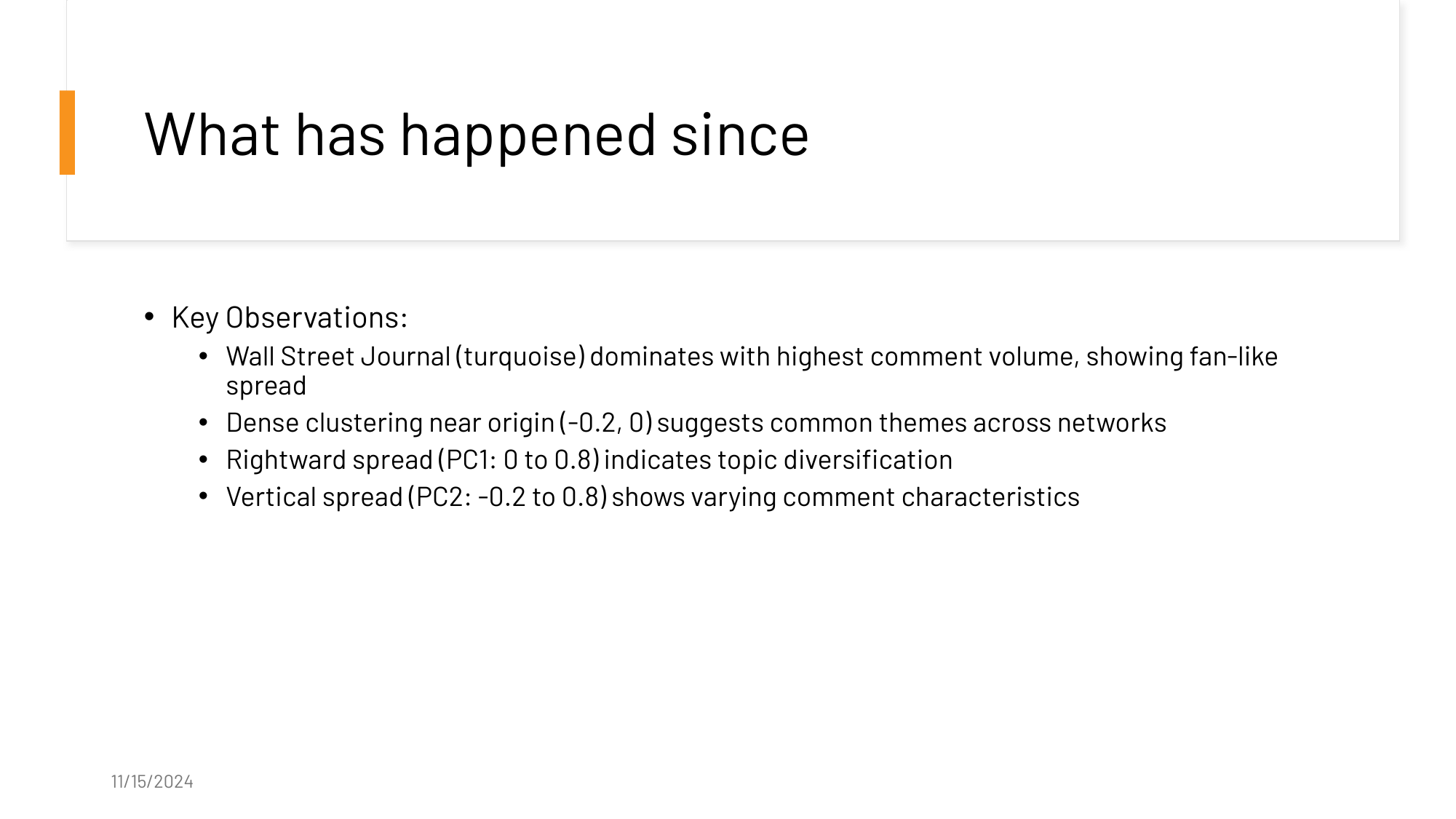

# What has happened since

Key Observations:
Wall Street Journal (turquoise) dominates with highest comment volume, showing fan-like spread
Dense clustering near origin (-0.2, 0) suggests common themes across networks
Rightward spread (PC1: 0 to 0.8) indicates topic diversification
Vertical spread (PC2: -0.2 to 0.8) shows varying comment characteristics
11/15/2024
Vibe Check Progress Update